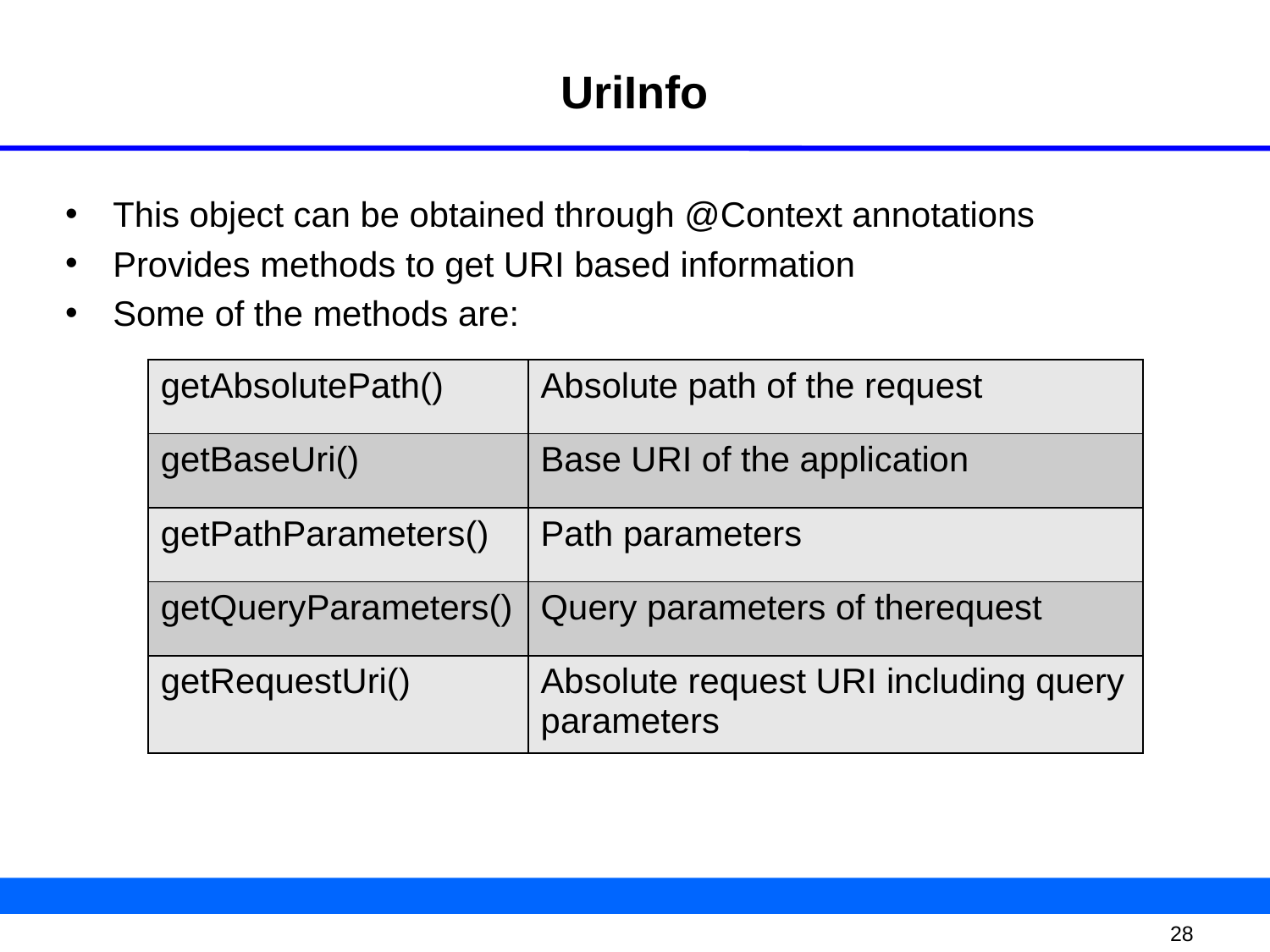

# UriInfo
This object can be obtained through @Context annotations
Provides methods to get URI based information
Some of the methods are:

| getAbsolutePath() | Absolute path of the request |
| --- | --- |
| getBaseUri() | Base URI of the application |
| getPathParameters() | Path parameters |
| getQueryParameters() | Query parameters of therequest |
| getRequestUri() | Absolute request URI including query parameters |